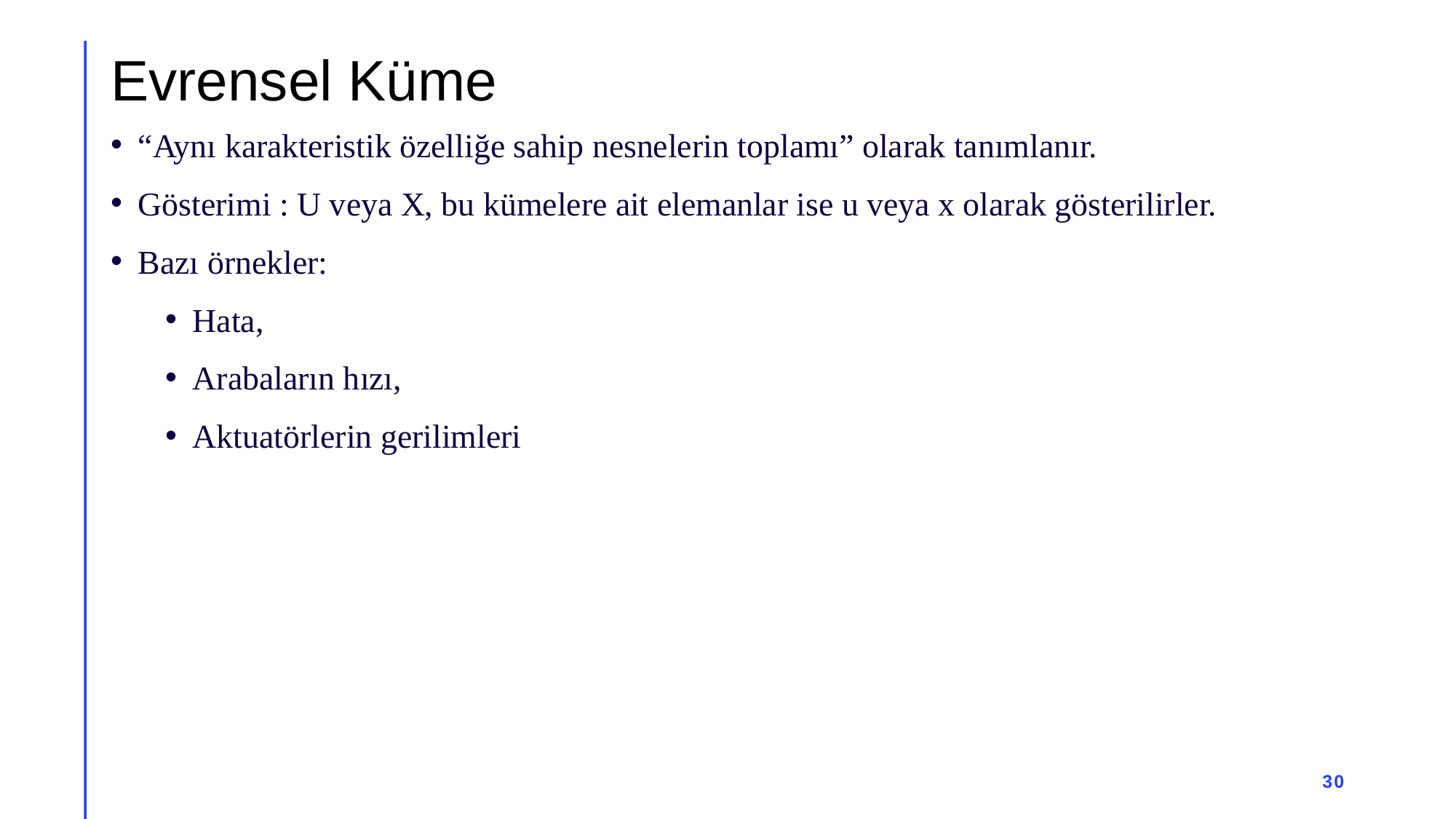

# Evrensel Küme
“Aynı karakteristik özelliğe sahip nesnelerin toplamı” olarak tanımlanır.
Gösterimi : U veya X, bu kümelere ait elemanlar ise u veya x olarak gösterilirler.
Bazı örnekler:
Hata,
Arabaların hızı,
Aktuatörlerin gerilimleri
30